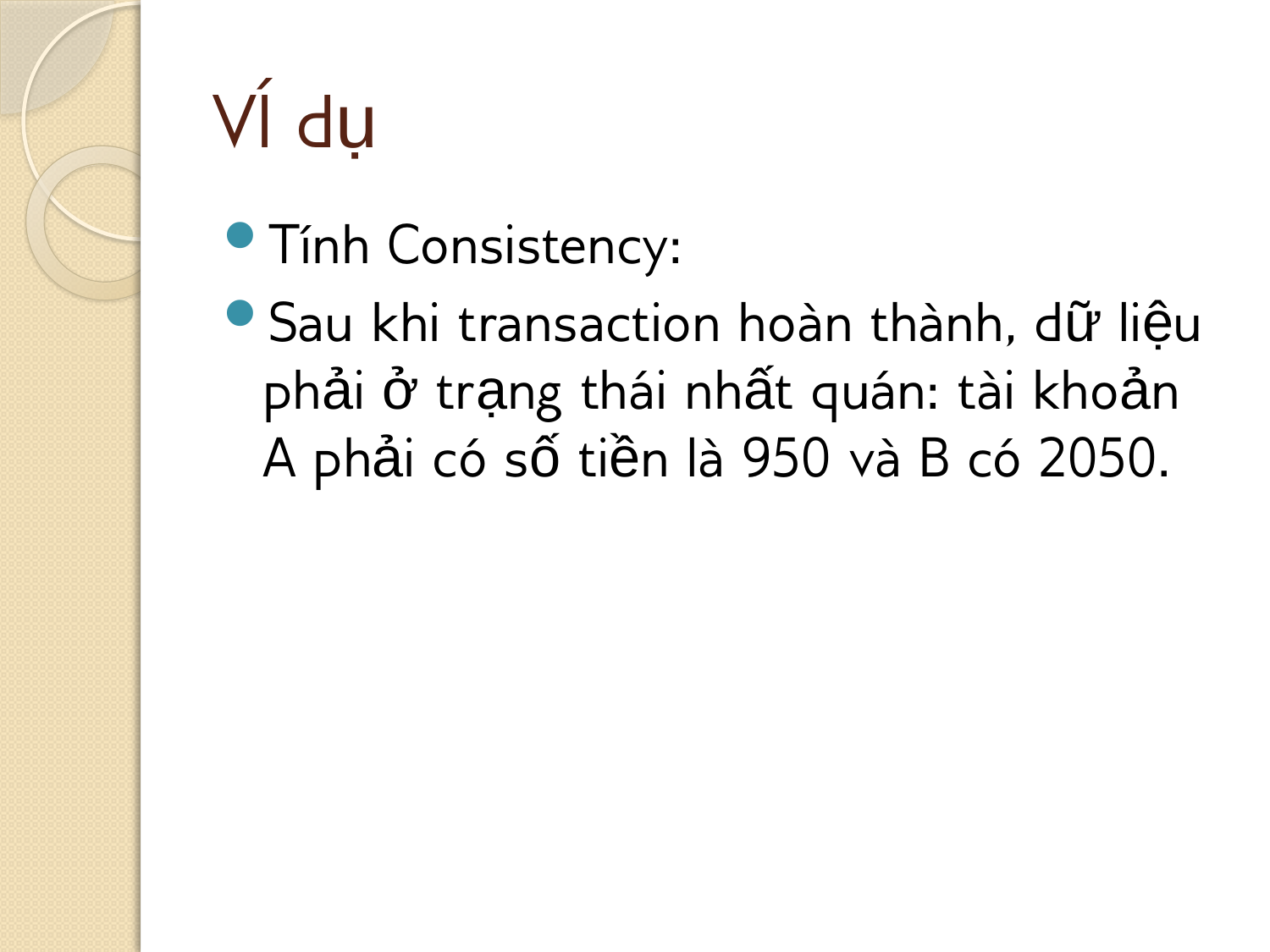

# VÍ dụ
Tính Consistency:
Sau khi transaction hoàn thành, dữ liệu phải ở trạng thái nhất quán: tài khoản A phải có số tiền là 950 và B có 2050.